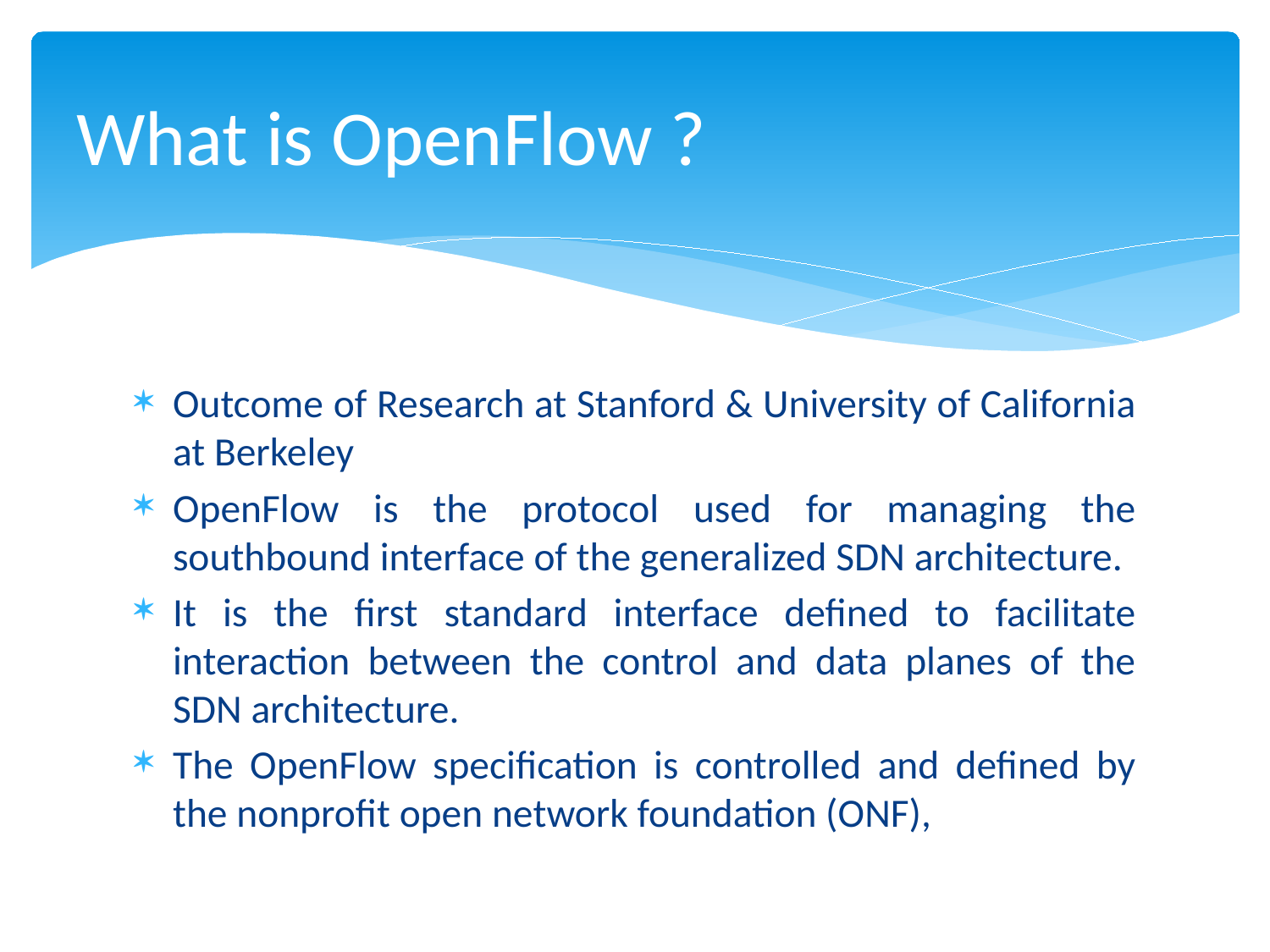

# What is OpenFlow ?
Outcome of Research at Stanford & University of California at Berkeley
OpenFlow is the protocol used for managing the southbound interface of the generalized SDN architecture.
It is the first standard interface defined to facilitate interaction between the control and data planes of the SDN architecture.
The OpenFlow specification is controlled and defined by the nonprofit open network foundation (ONF),